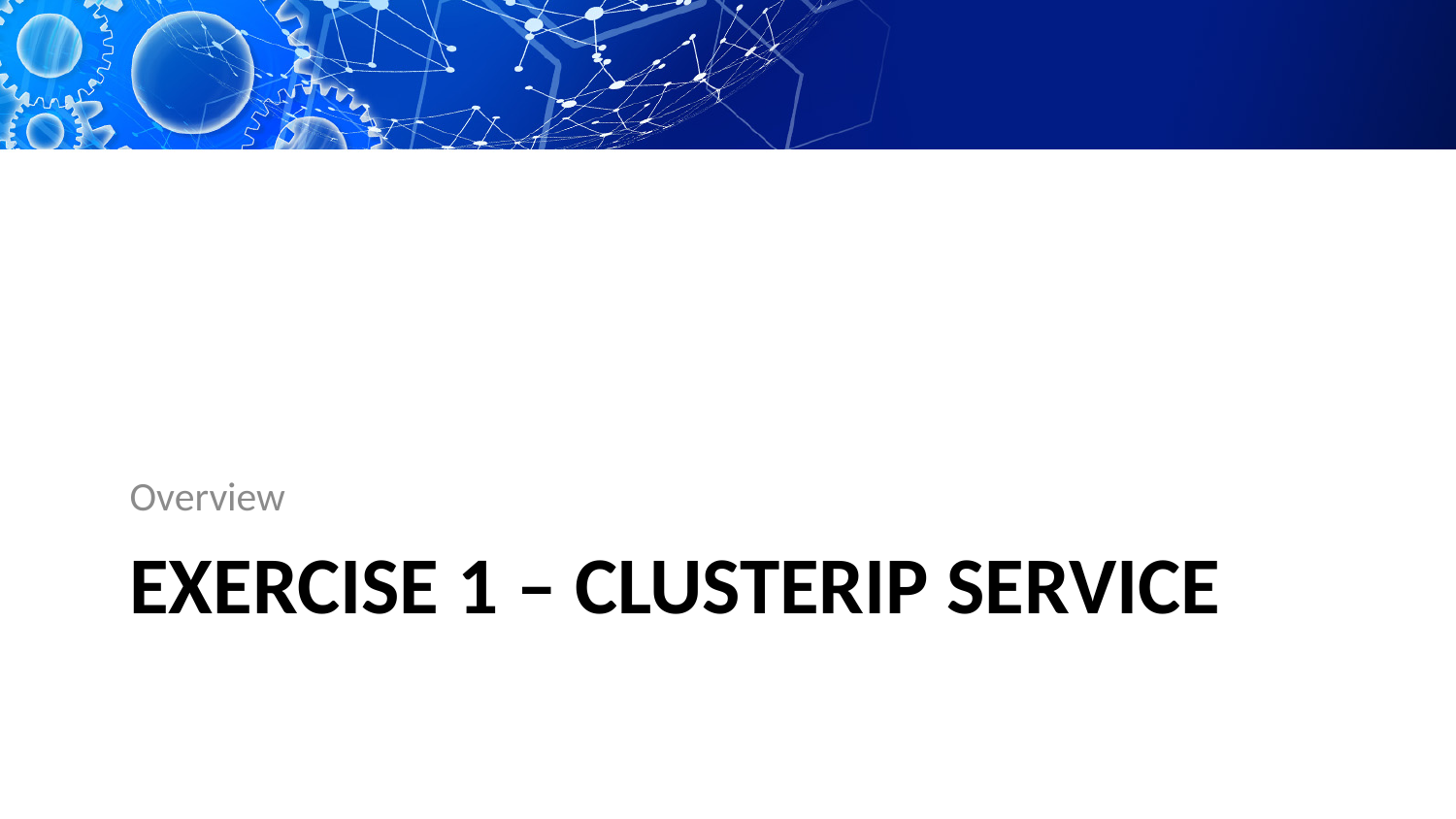

Overview
# Exercise 1 – ClusterIp service